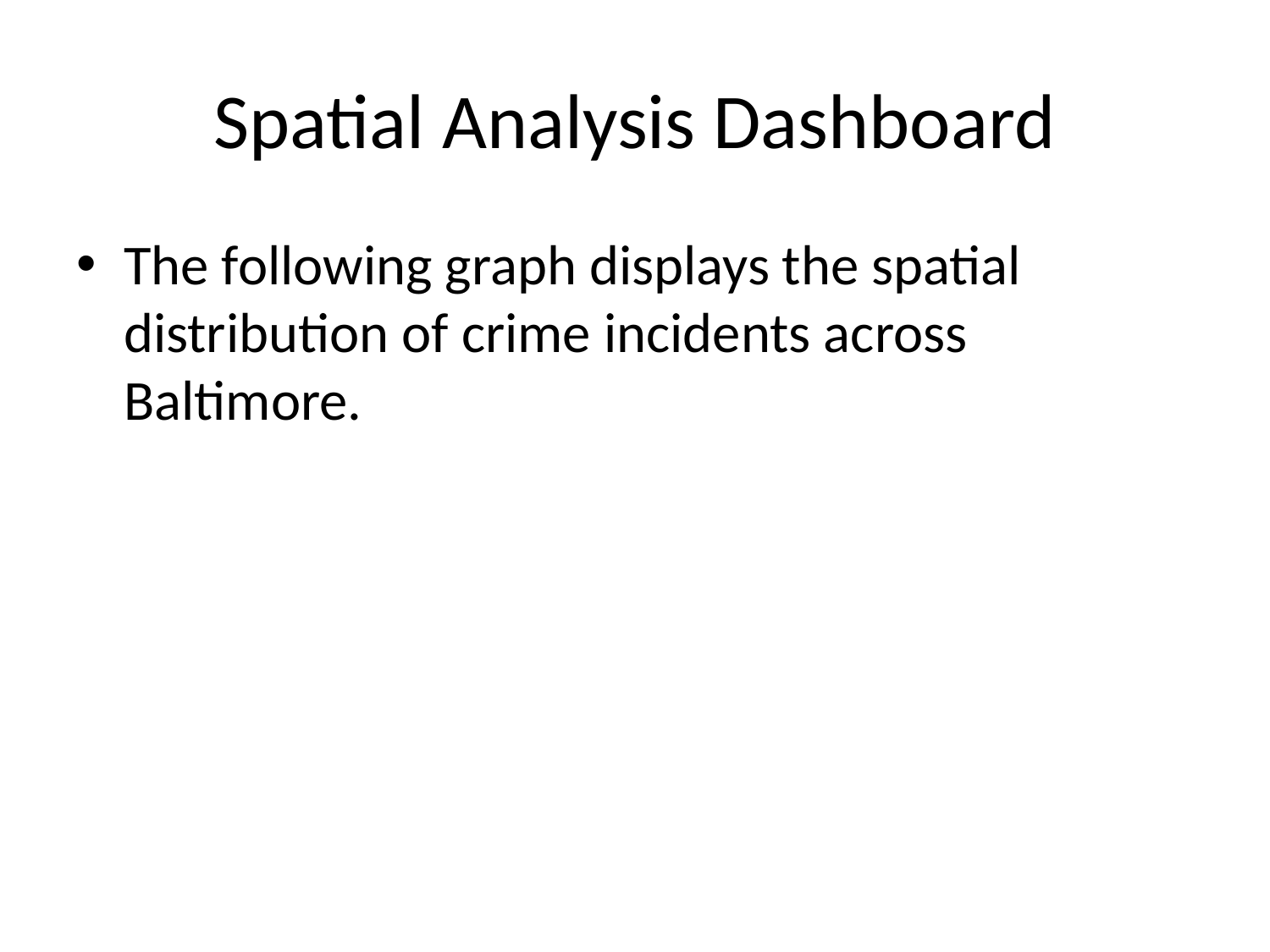

# Spatial Analysis Dashboard
The following graph displays the spatial distribution of crime incidents across Baltimore.